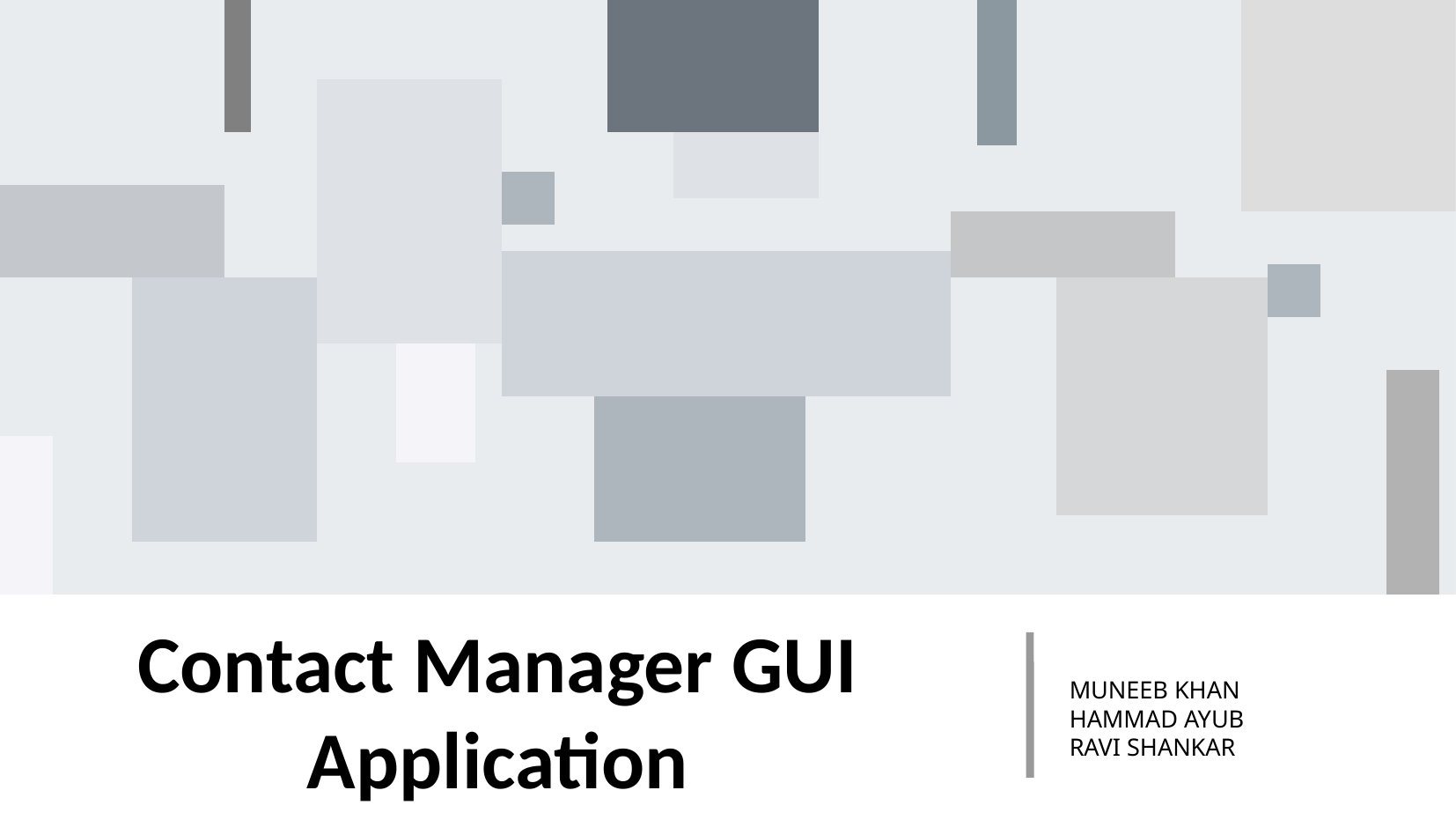

# Contact Manager GUI Application

MUNEEB KHAN
HAMMAD AYUB
RAVI SHANKAR